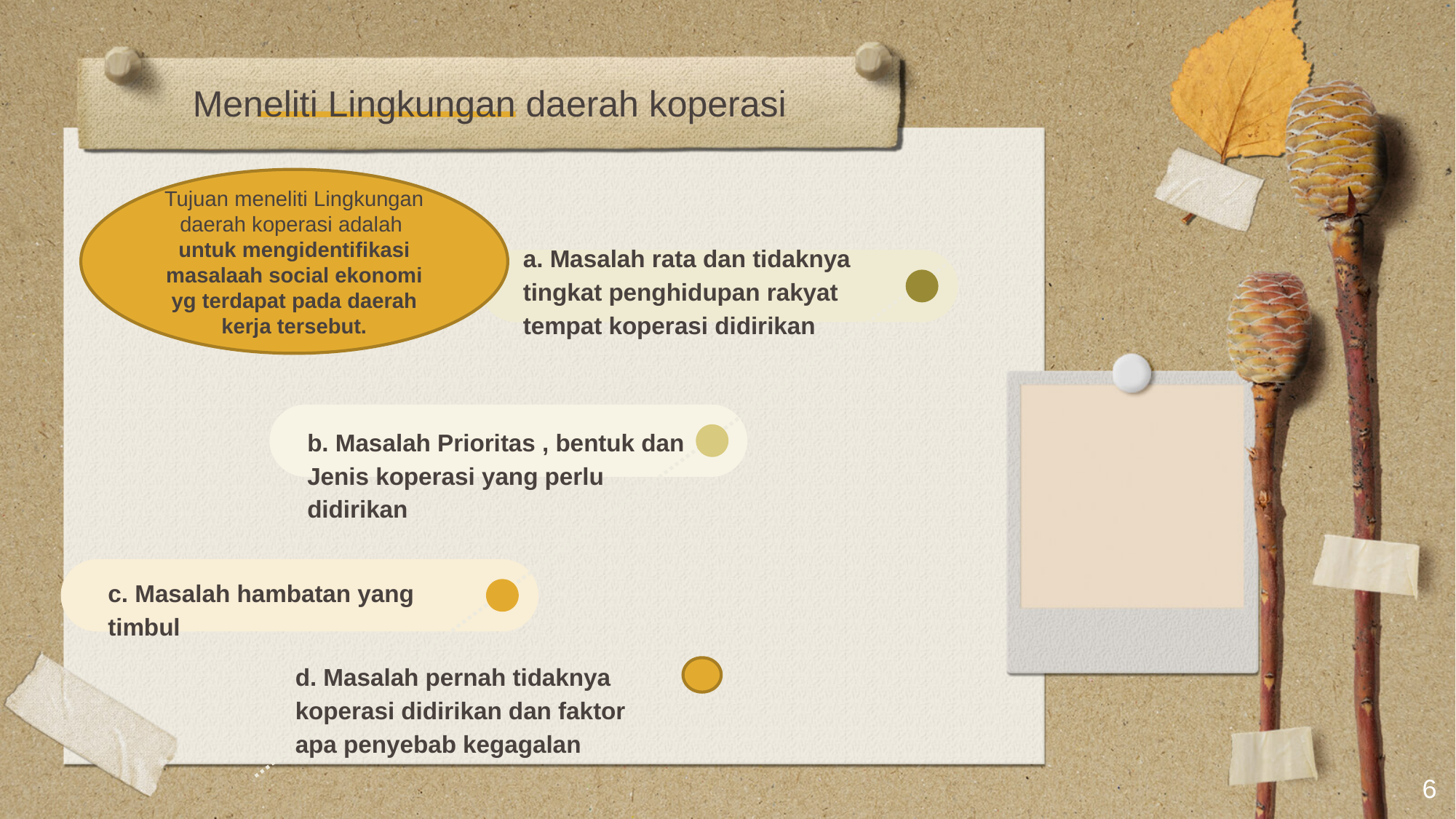

# Meneliti Lingkungan daerah koperasi
Tujuan meneliti Lingkungan daerah koperasi adalah  untuk mengidentifikasi masalaah social ekonomi yg terdapat pada daerah kerja tersebut.
a. Masalah rata dan tidaknya tingkat penghidupan rakyat tempat koperasi didirikan
b. Masalah Prioritas , bentuk dan Jenis koperasi yang perlu didirikan
c. Masalah hambatan yang timbul
d. Masalah pernah tidaknya koperasi didirikan dan faktor apa penyebab kegagalan

6